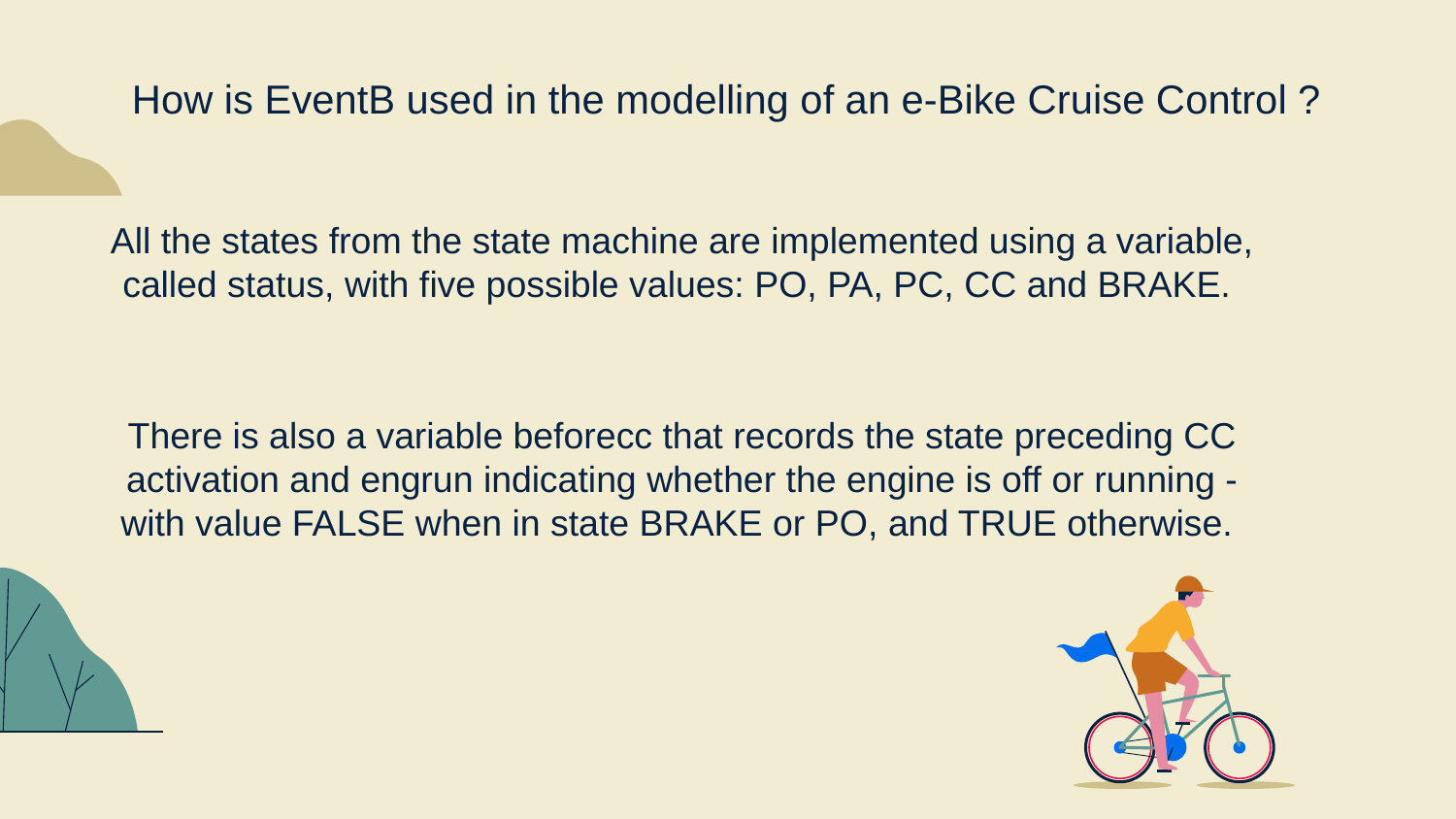

# How is EventB used in the modelling of an e-Bike Cruise Control ?
All the states from the state machine are implemented using a variable, called status, with five possible values: PO, PA, PC, CC and BRAKE.

There is also a variable beforecc that records the state preceding CC activation and engrun indicating whether the engine is off or running - with value FALSE when in state BRAKE or PO, and TRUE otherwise.